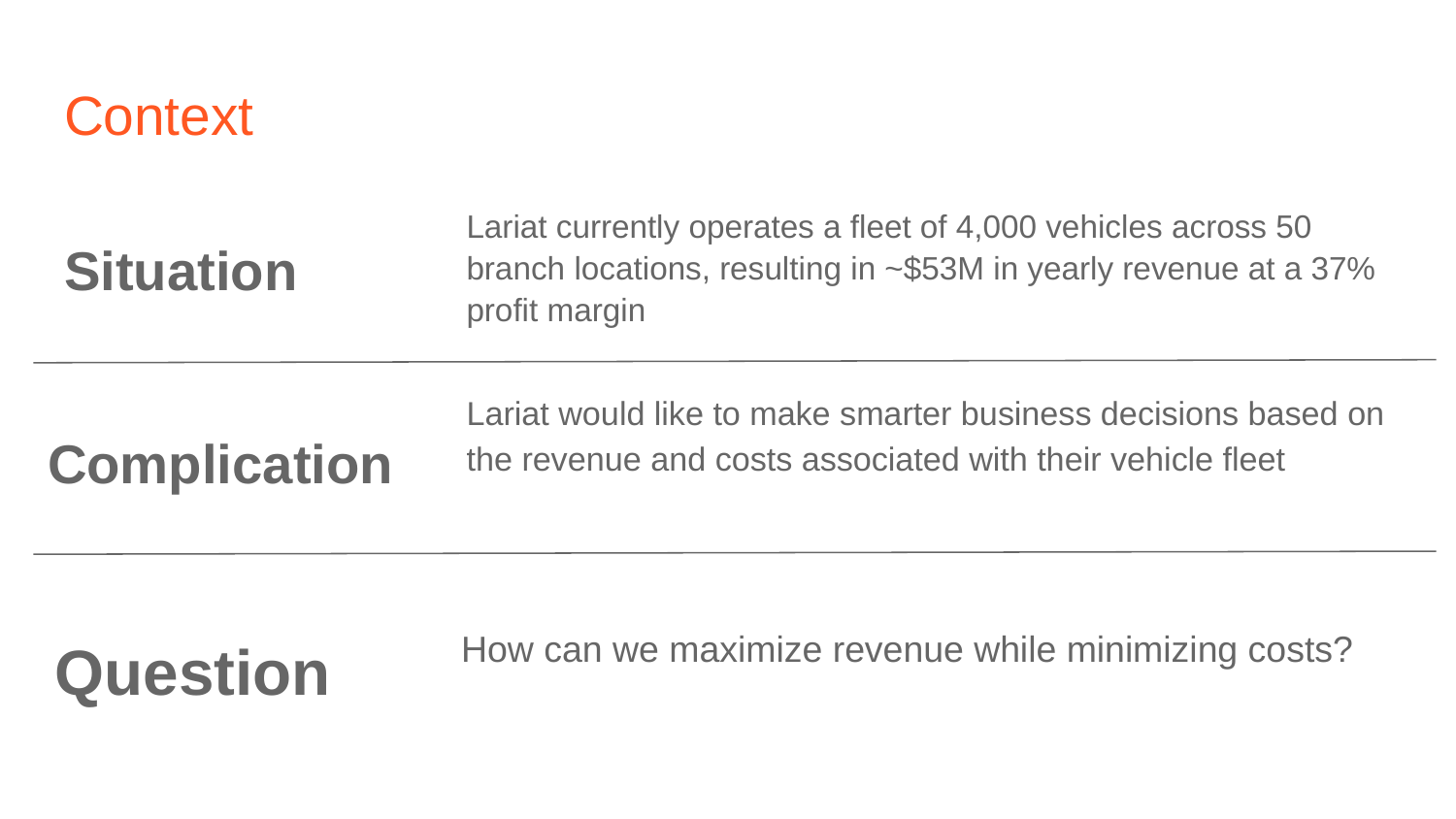

# Context
Situation
Lariat currently operates a fleet of 4,000 vehicles across 50 branch locations, resulting in ~$53M in yearly revenue at a 37% profit margin
Lariat would like to make smarter business decisions based on the revenue and costs associated with their vehicle fleet
Complication
How can we maximize revenue while minimizing costs?
Question